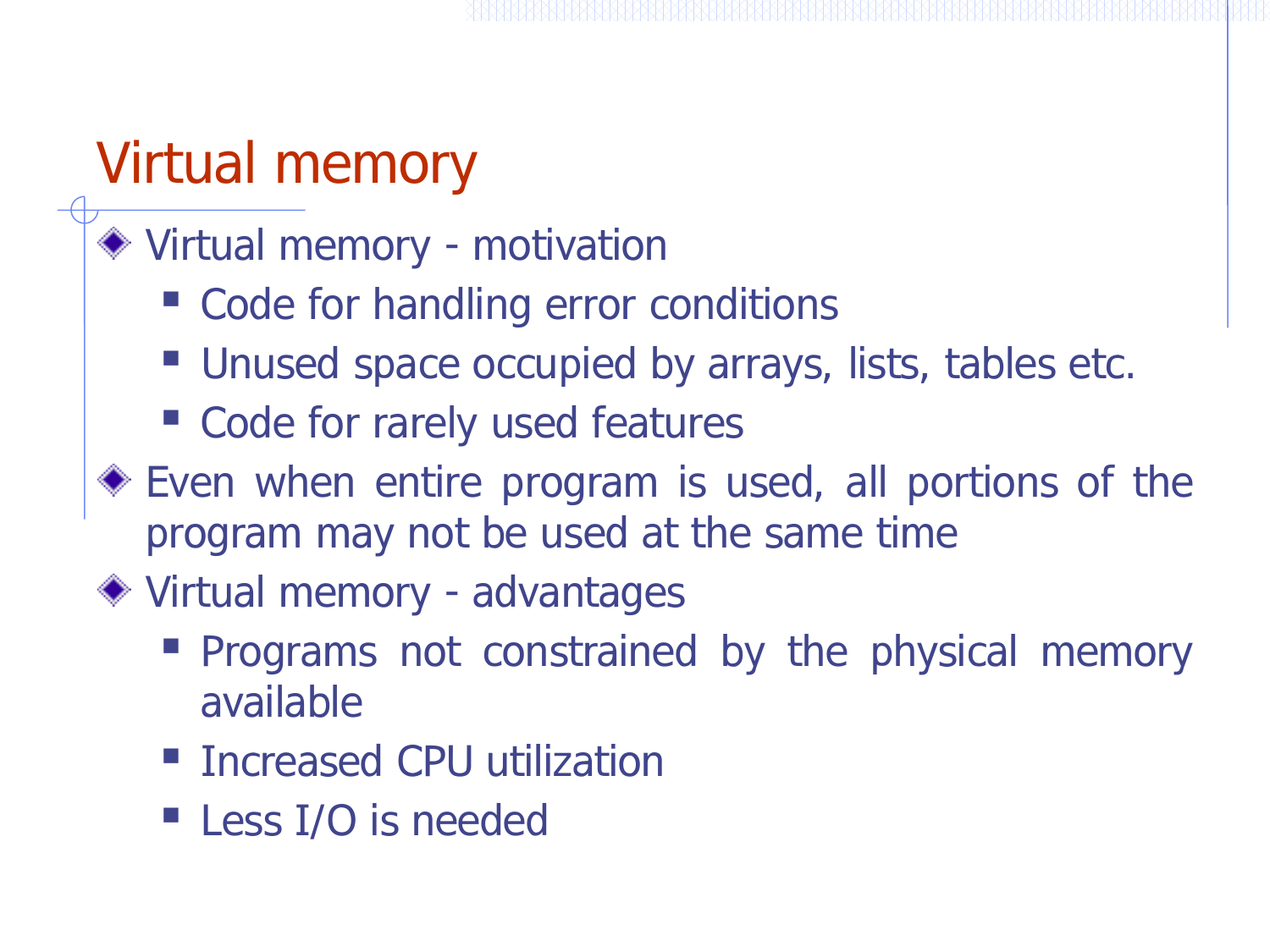

# Virtual memory
Virtual memory - motivation
Code for handling error conditions
Unused space occupied by arrays, lists, tables etc.
Code for rarely used features
Even when entire program is used, all portions of the program may not be used at the same time
Virtual memory - advantages
Programs not constrained by the physical memory available
Increased CPU utilization
Less I/O is needed